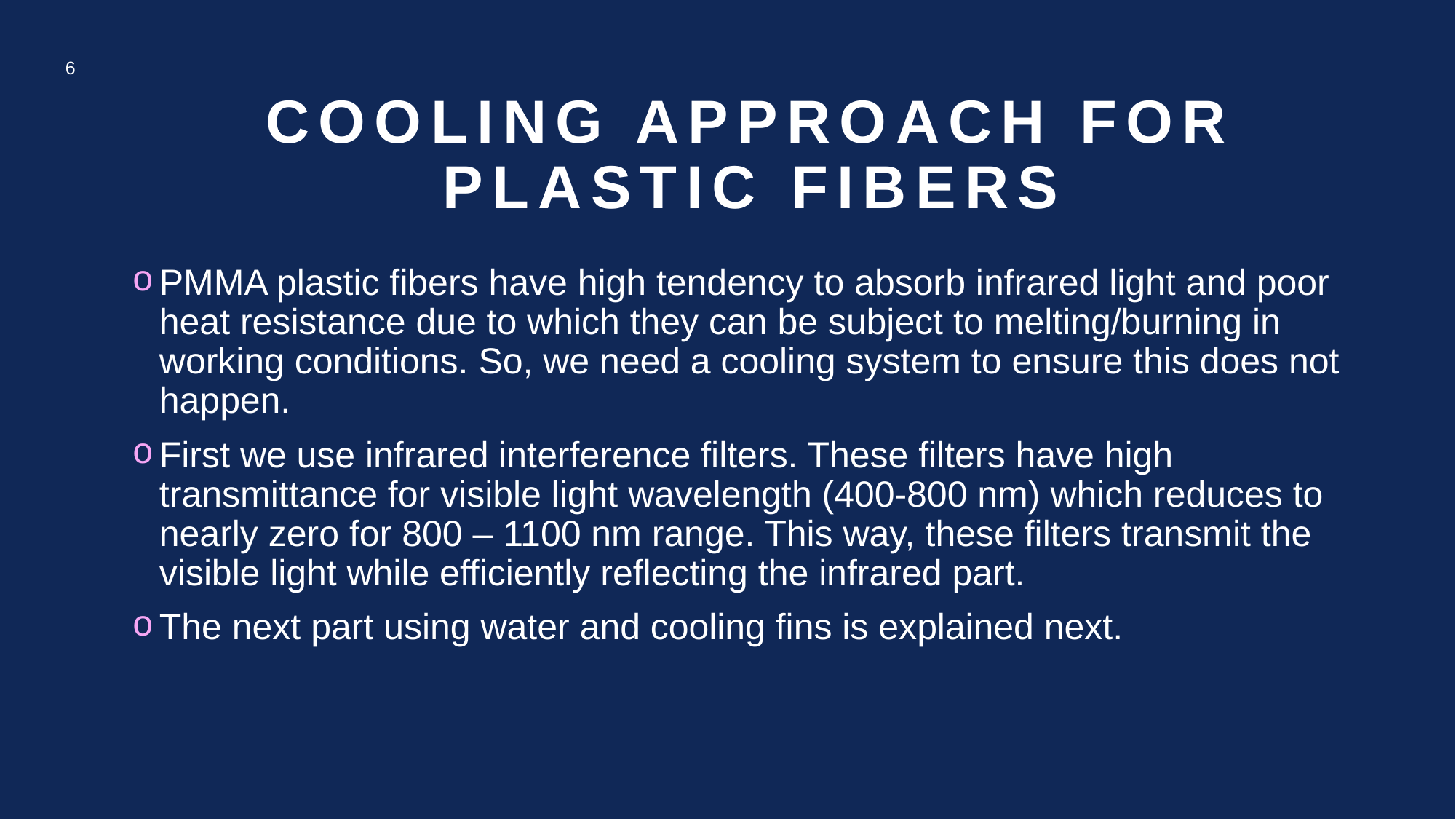

6
# Cooling approach for plastic fibers
PMMA plastic fibers have high tendency to absorb infrared light and poor heat resistance due to which they can be subject to melting/burning in working conditions. So, we need a cooling system to ensure this does not happen.
First we use infrared interference filters. These filters have high transmittance for visible light wavelength (400-800 nm) which reduces to nearly zero for 800 – 1100 nm range. This way, these filters transmit the visible light while efficiently reflecting the infrared part.
The next part using water and cooling fins is explained next.